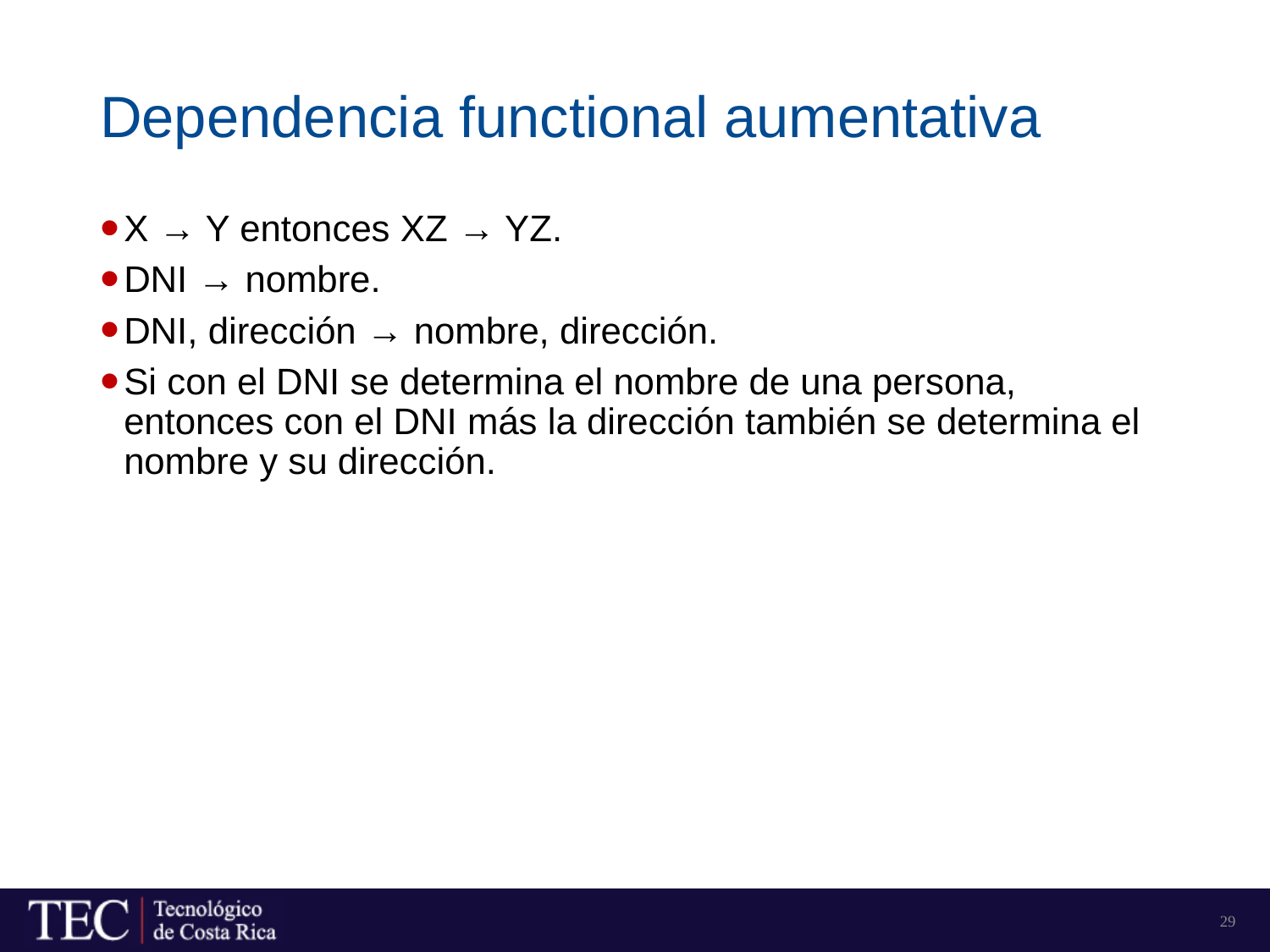

# Dependencia functional aumentativa
X → Y entonces XZ → YZ.
DNI → nombre.
DNI, dirección → nombre, dirección.
Si con el DNI se determina el nombre de una persona, entonces con el DNI más la dirección también se determina el nombre y su dirección.
29